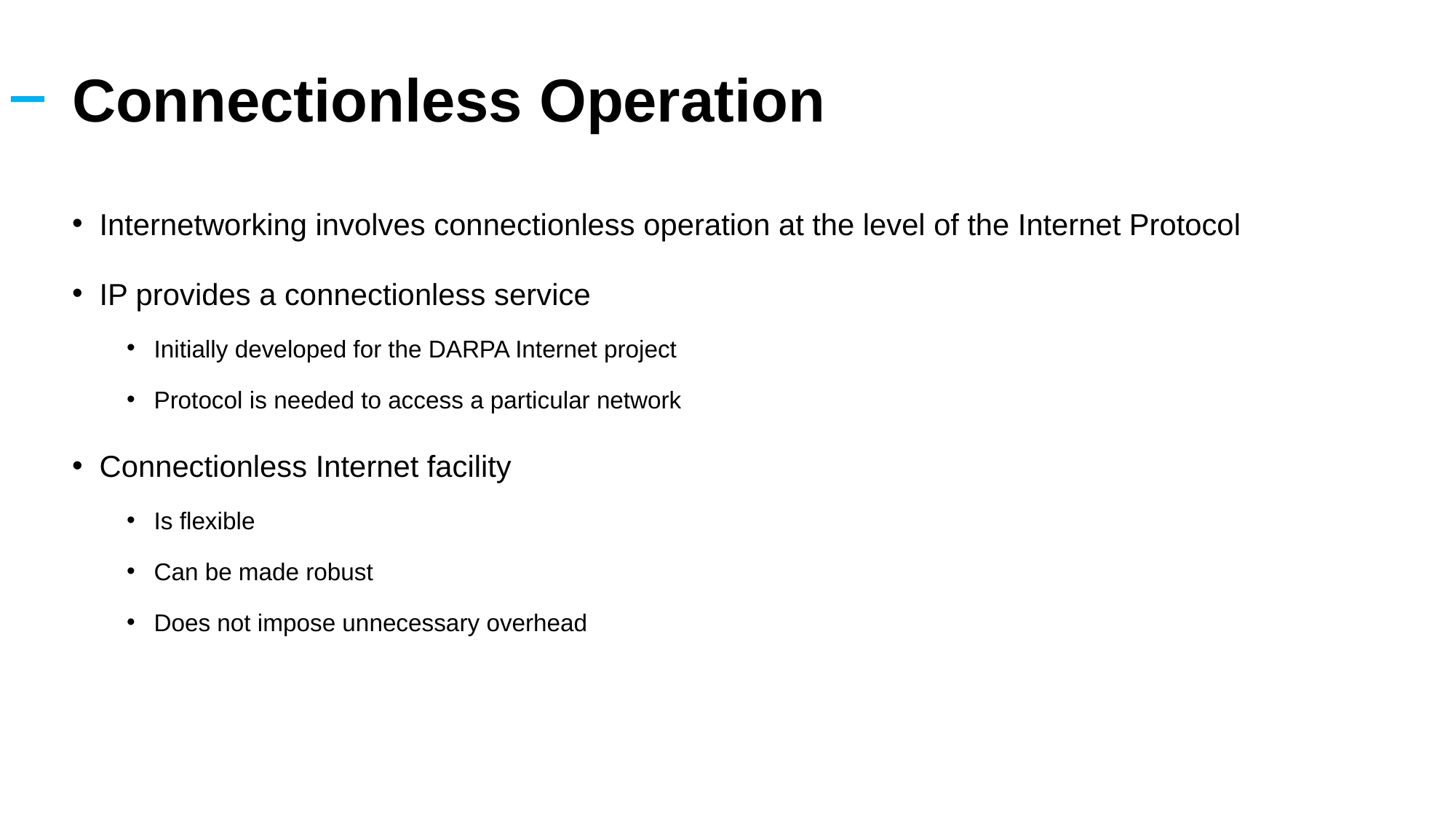

# Connectionless Operation

Internetworking involves connectionless operation at the level of the Internet Protocol
IP provides a connectionless service
Initially developed for the DARPA Internet project
Protocol is needed to access a particular network
Connectionless Internet facility
Is flexible
Can be made robust
Does not impose unnecessary overhead